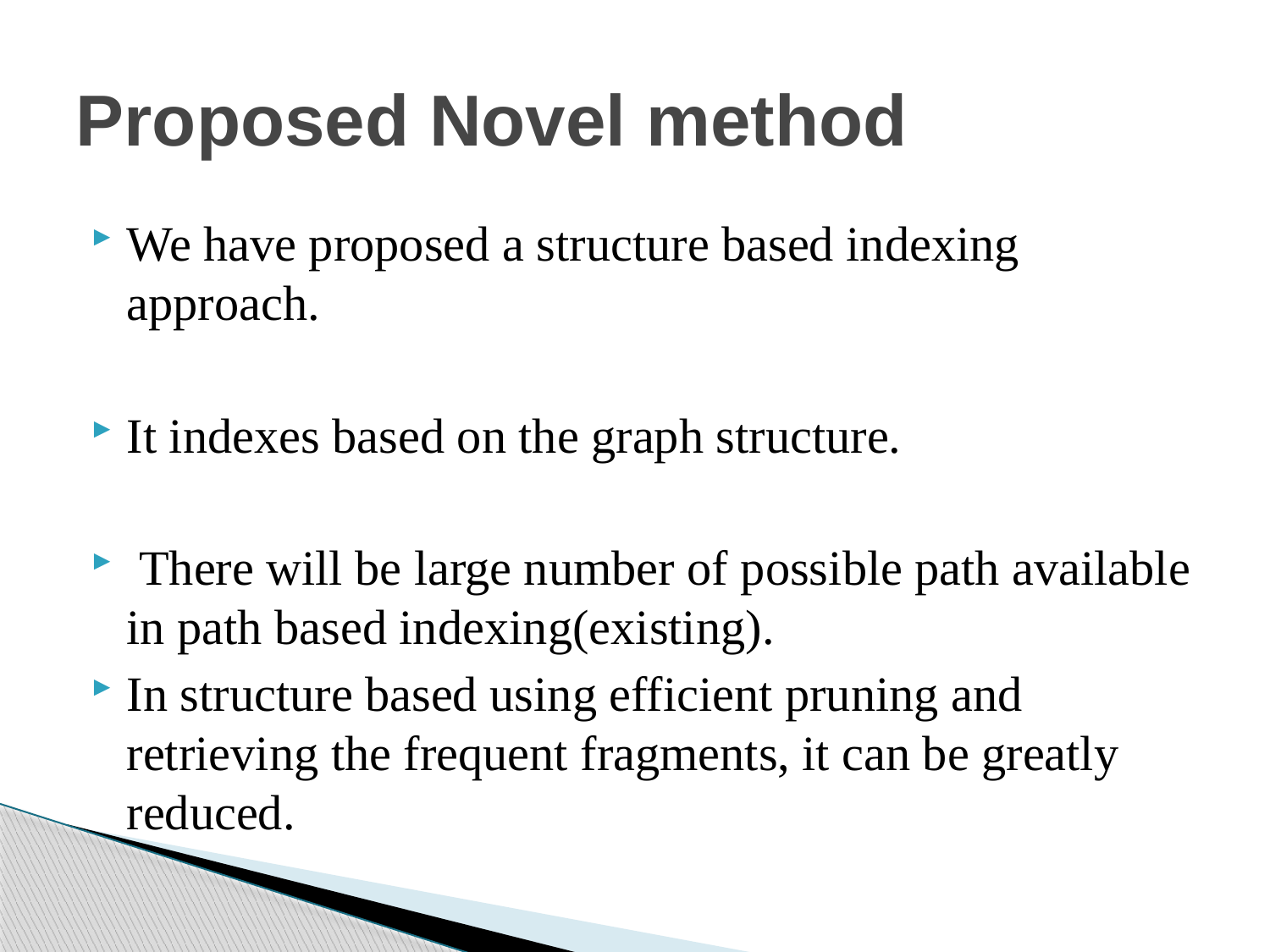

# Proposed Novel method
We have proposed a structure based indexing approach.

It indexes based on the graph structure.

 There will be large number of possible path available in path based indexing(existing).
In structure based using efficient pruning and retrieving the frequent fragments, it can be greatly reduced.